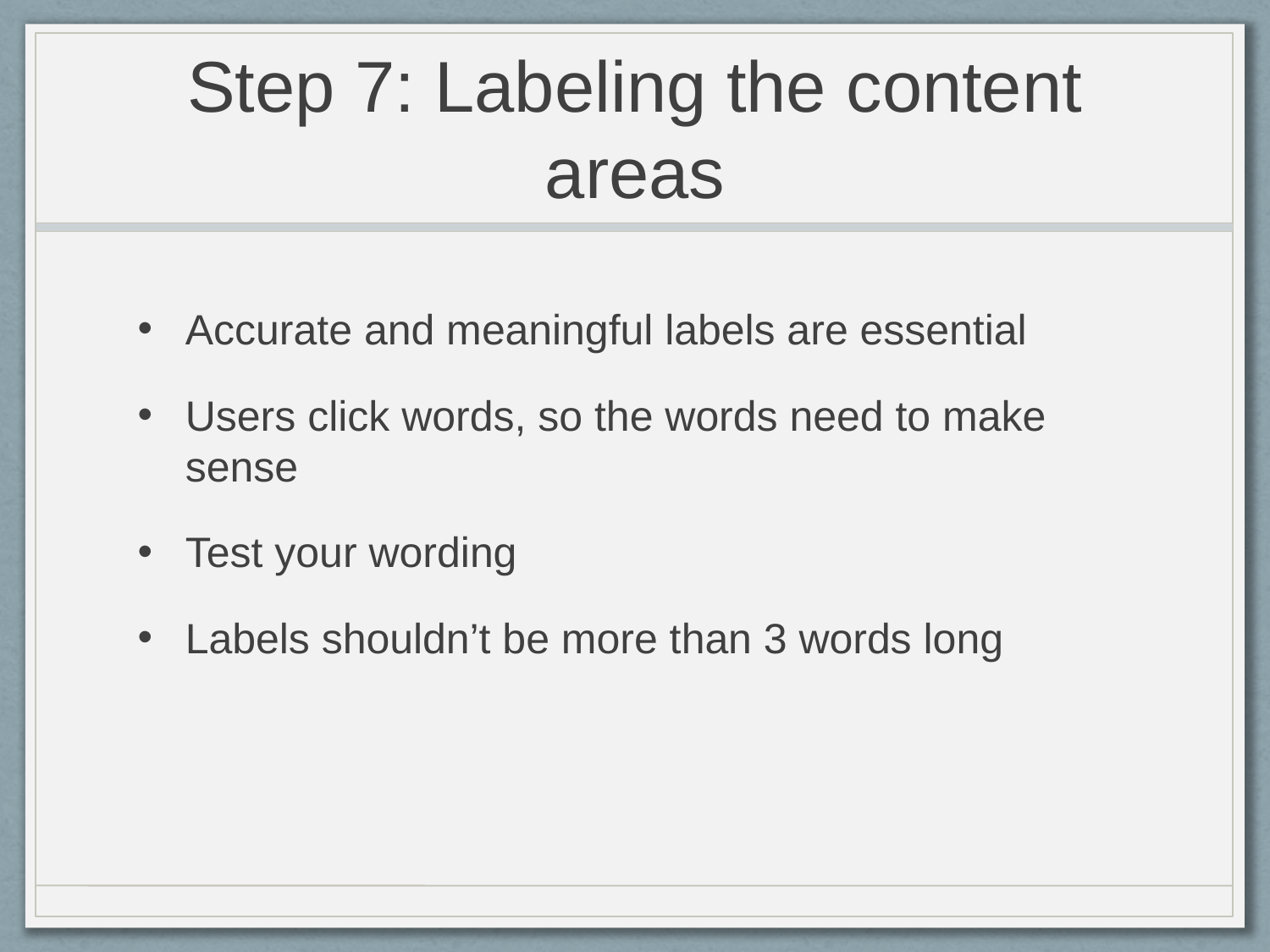

# Step 7: Labeling the content areas
Accurate and meaningful labels are essential
Users click words, so the words need to make sense
Test your wording
Labels shouldn’t be more than 3 words long